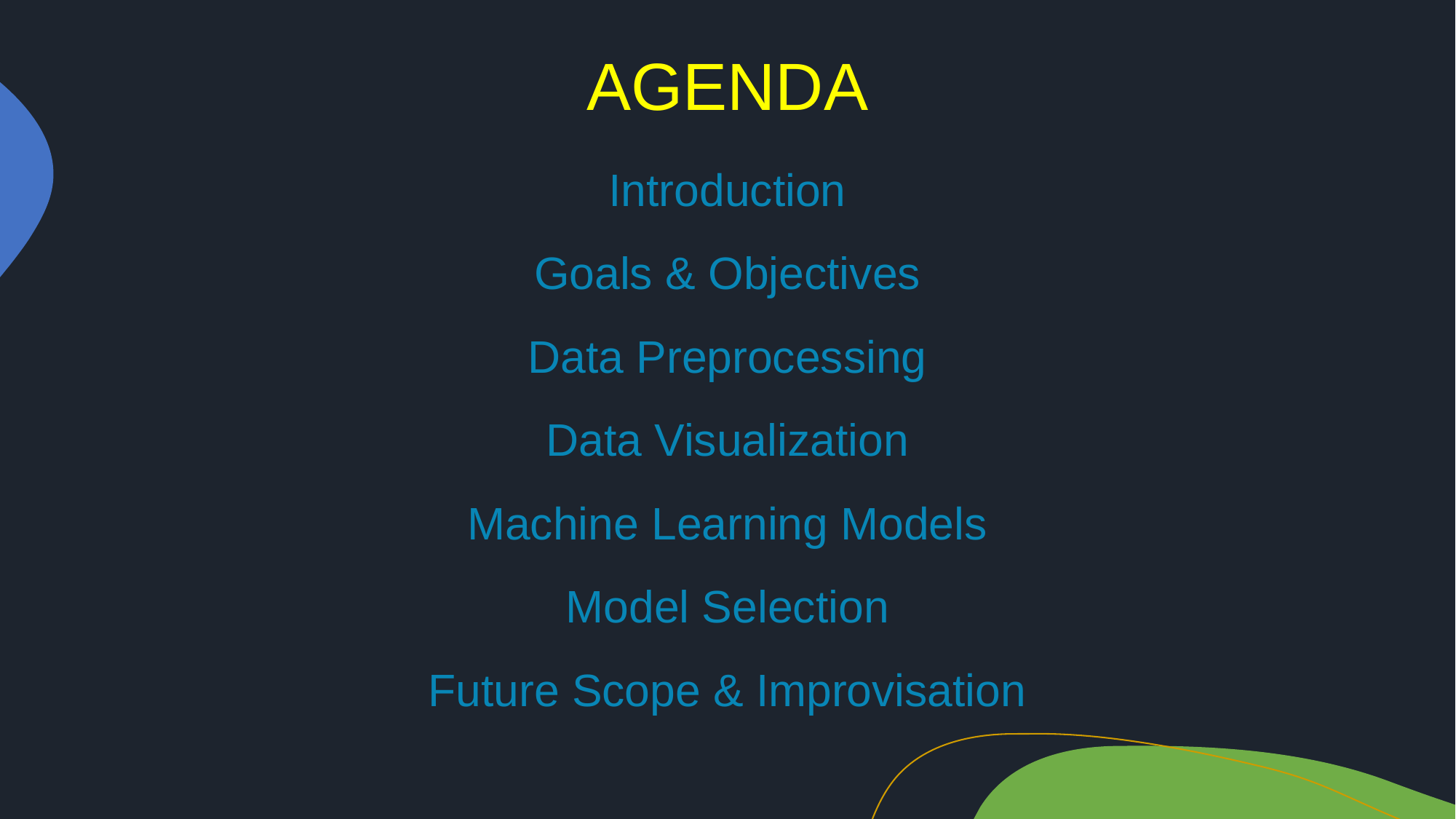

# AGENDA
Introduction
Goals & Objectives
Data Preprocessing
Data Visualization
Machine Learning Models
Model Selection
Future Scope & Improvisation